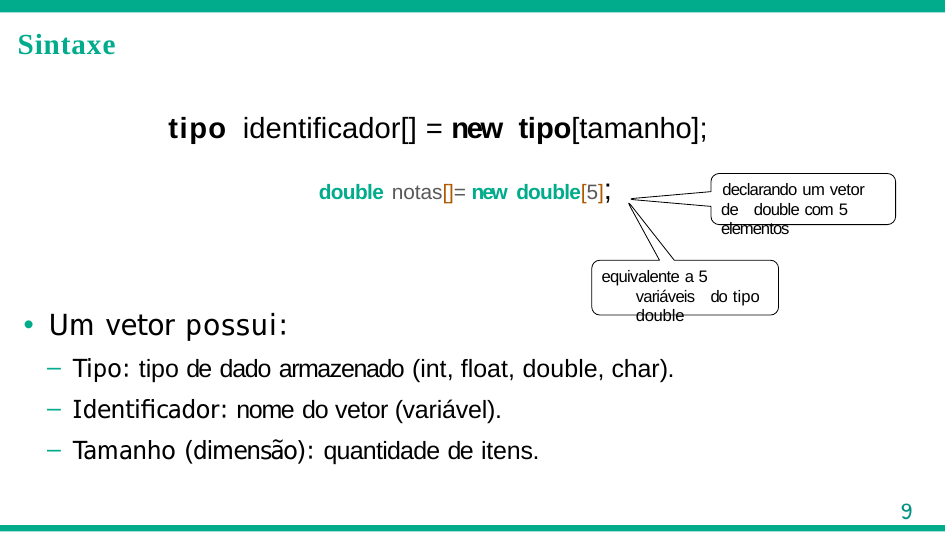

# Sintaxe
tipo identificador[] = new tipo[tamanho];
double notas[]= new double[5];

declarando um vetor de double com 5 elementos

equivalente a 5 variáveis do tipo double
Um vetor possui:
Tipo: tipo de dado armazenado (int, float, double, char).
Identificador: nome do vetor (variável).
Tamanho (dimensão): quantidade de itens.
9